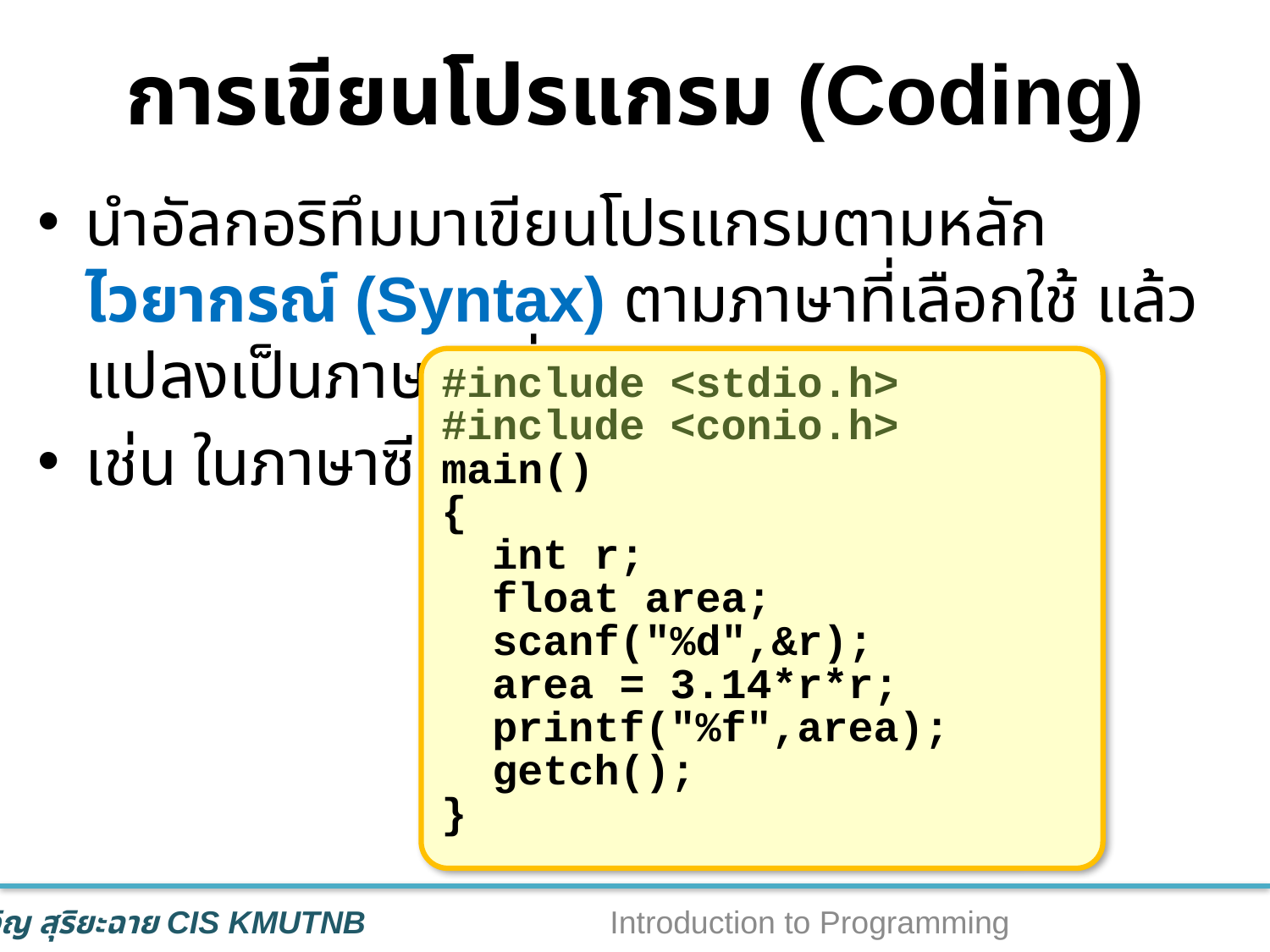

# การเขียนโปรแกรม (Coding)
นำอัลกอริทึมมาเขียนโปรแกรมตามหลัก ไวยากรณ์ (Syntax) ตามภาษาที่เลือกใช้ แล้วแปลงเป็นภาษาเครื่อง
เช่น ในภาษาซี
#include <stdio.h>
#include <conio.h>
main()
{
  int r;
  float area;
  scanf("%d",&r);
  area = 3.14*r*r;
  printf("%f",area);
  getch();
}

14
Introduction to Programming